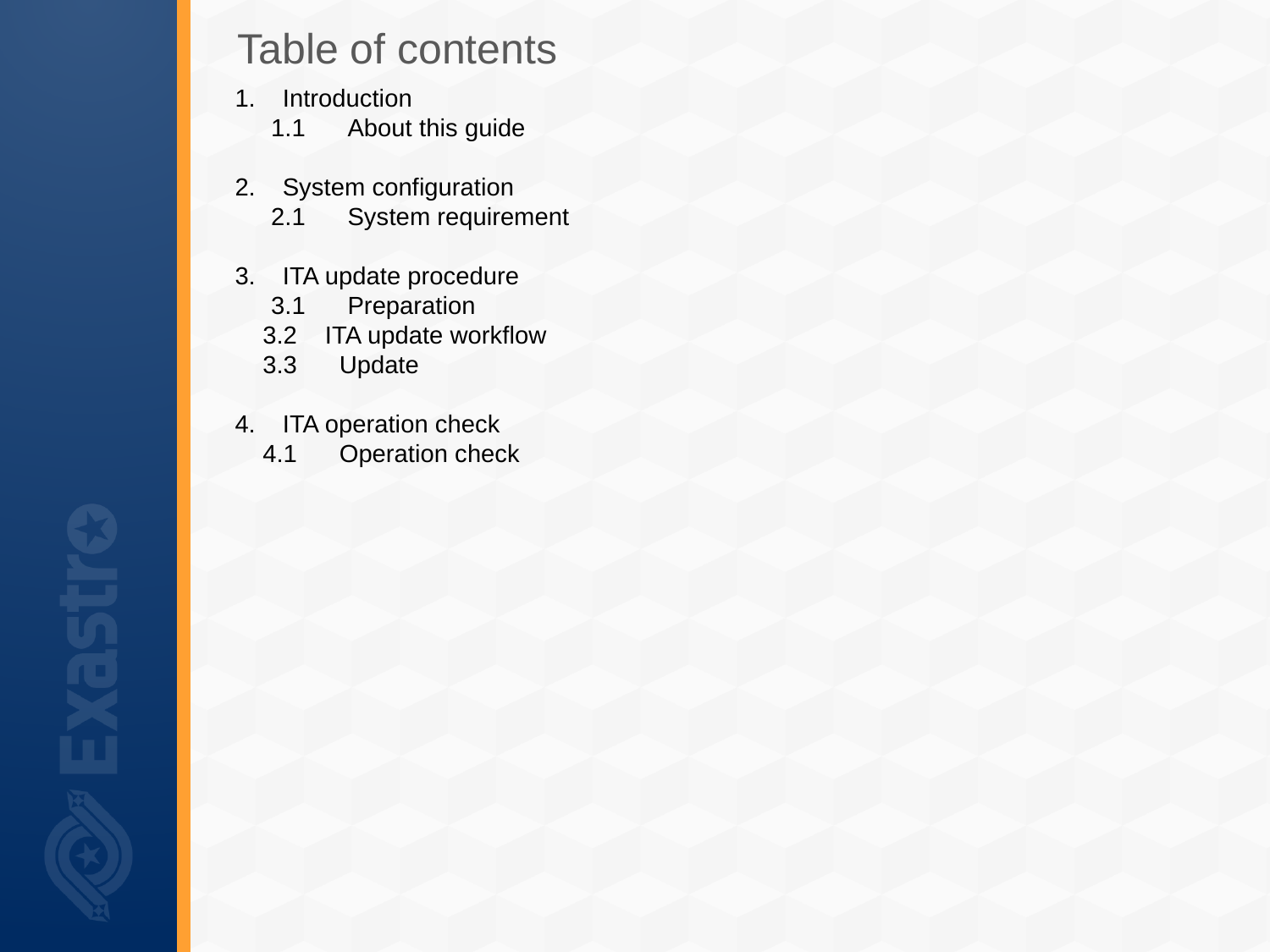

# Table of contents
Introduction
　 1.1　 About this guide

System configuration
　 2.1　 System requirement

ITA update procedure
　 3.1　 Preparation
    3.2    ITA update workflow
    3.3　 Update

ITA operation check
    4.1　 Operation check